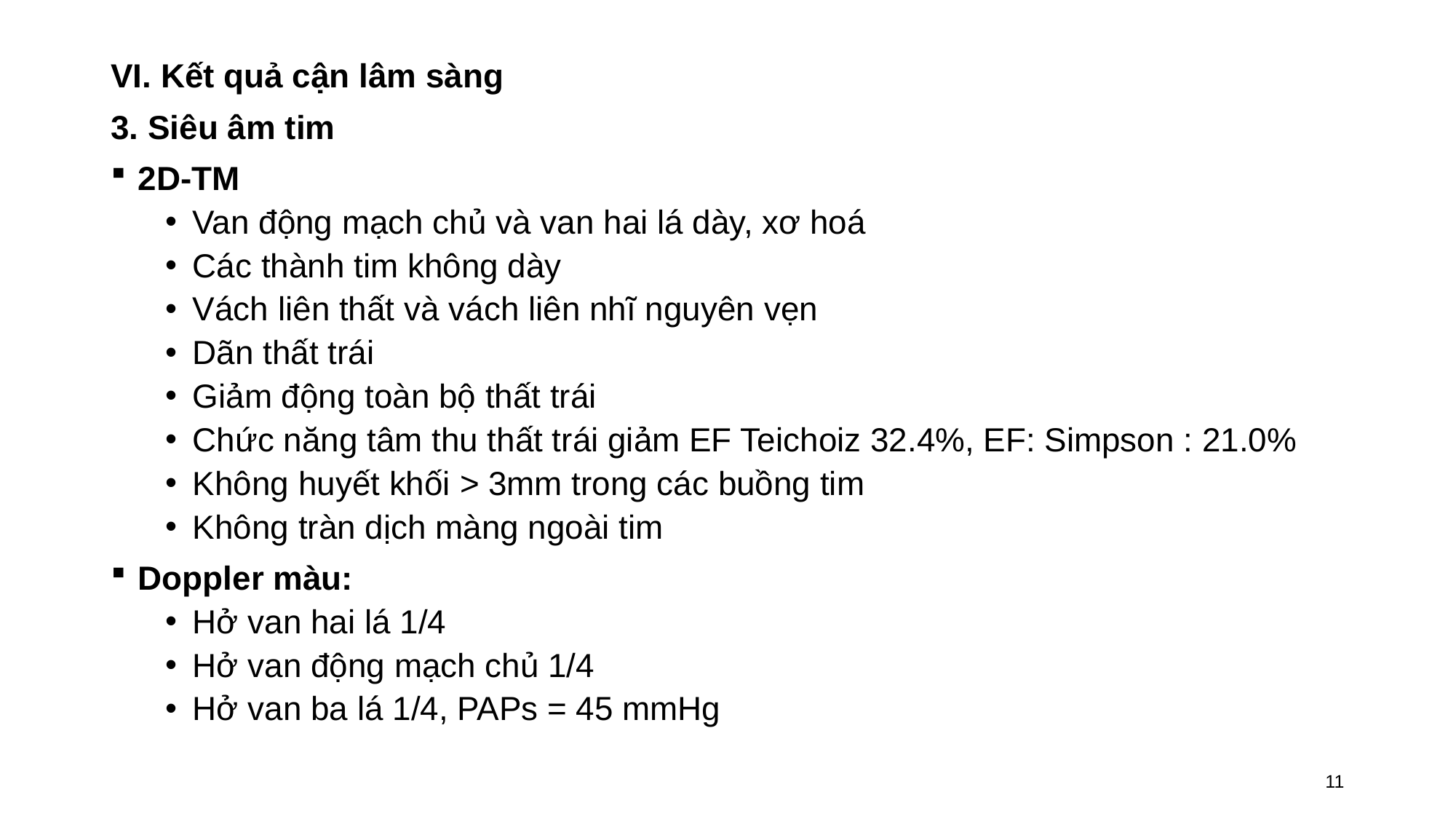

VI. Kết quả cận lâm sàng
3. Siêu âm tim
2D-TM
Van động mạch chủ và van hai lá dày, xơ hoá
Các thành tim không dày
Vách liên thất và vách liên nhĩ nguyên vẹn
Dãn thất trái
Giảm động toàn bộ thất trái
Chức năng tâm thu thất trái giảm EF Teichoiz 32.4%, EF: Simpson : 21.0%
Không huyết khối > 3mm trong các buồng tim
Không tràn dịch màng ngoài tim
Doppler màu:
Hở van hai lá 1/4
Hở van động mạch chủ 1/4
Hở van ba lá 1/4, PAPs = 45 mmHg

11